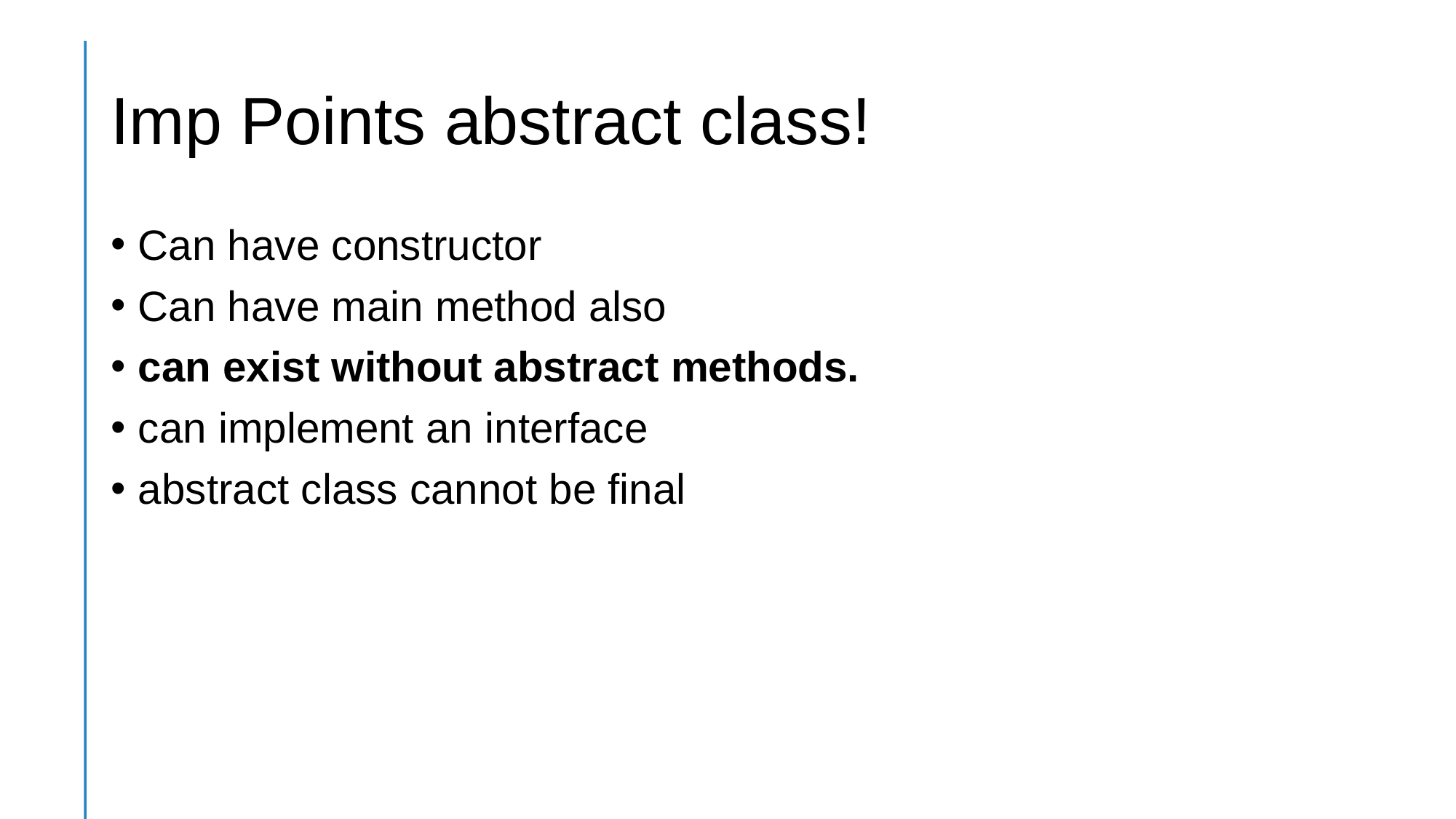

# Imp Points abstract class!
Can have constructor
Can have main method also
can exist without abstract methods.
can implement an interface
abstract class cannot be final